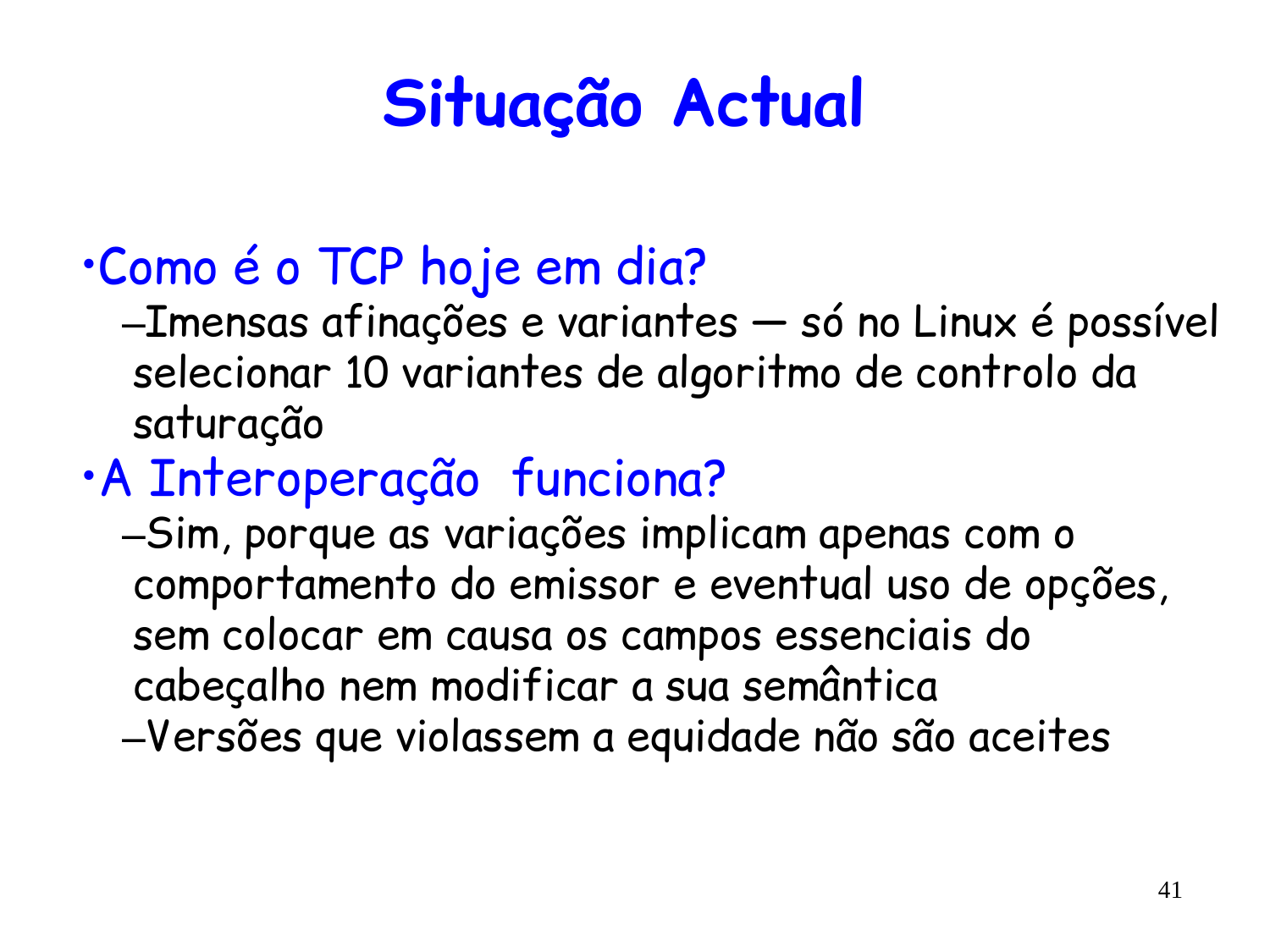

# Situação Actual

Como é o TCP hoje em dia?
Imensas afinações e variantes — só no Linux é possível selecionar 10 variantes de algoritmo de controlo da saturação
A Interoperação  funciona?
Sim, porque as variações implicam apenas com o comportamento do emissor e eventual uso de opções, sem colocar em causa os campos essenciais do cabeçalho nem modificar a sua semântica
Versões que violassem a equidade não são aceites
41